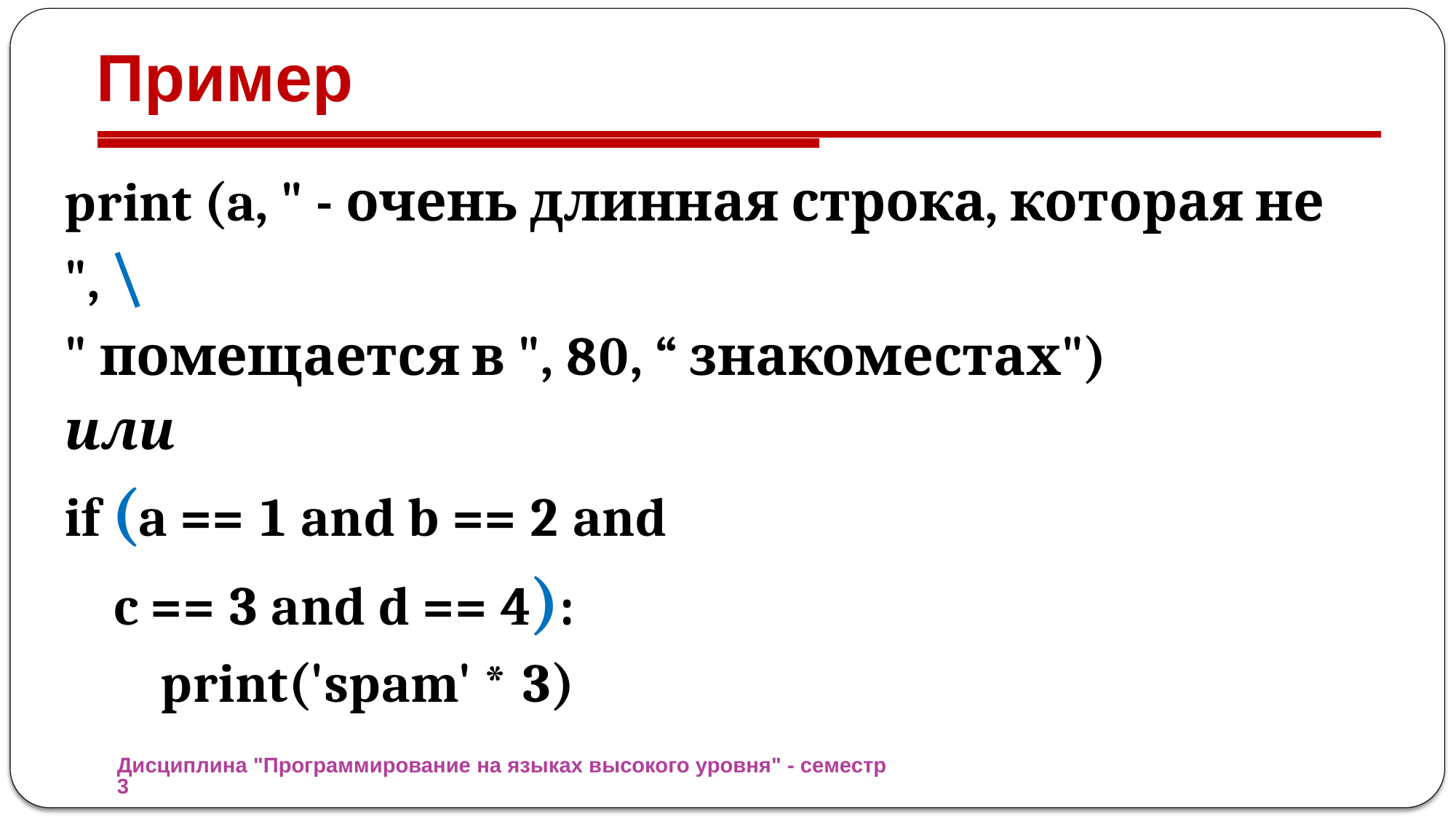

# Пример
print (a, " - очень длинная строка, которая не ", \
" помещается в ", 80, “ знакоместах")
или
if (a == 1 and b == 2 and
    c == 3 and d == 4):
        print('spam' * 3)
Дисциплина "Программирование на языках высокого уровня" - семестр 3